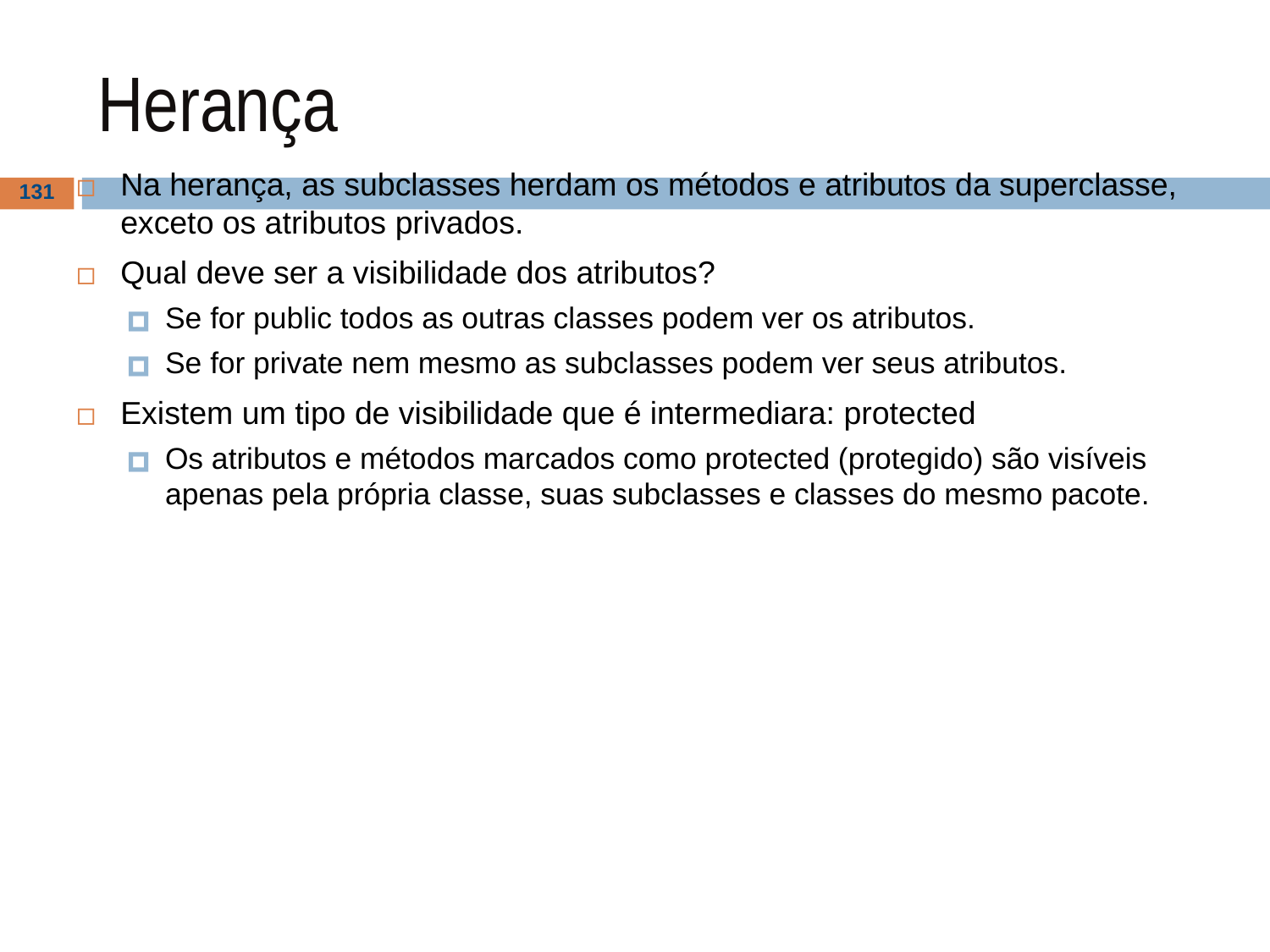

# Herança
Na herança, as subclasses herdam os métodos e atributos da superclasse, exceto os atributos privados.
Qual deve ser a visibilidade dos atributos?
Se for public todos as outras classes podem ver os atributos.
Se for private nem mesmo as subclasses podem ver seus atributos.
Existem um tipo de visibilidade que é intermediara: protected
Os atributos e métodos marcados como protected (protegido) são visíveis apenas pela própria classe, suas subclasses e classes do mesmo pacote.
131